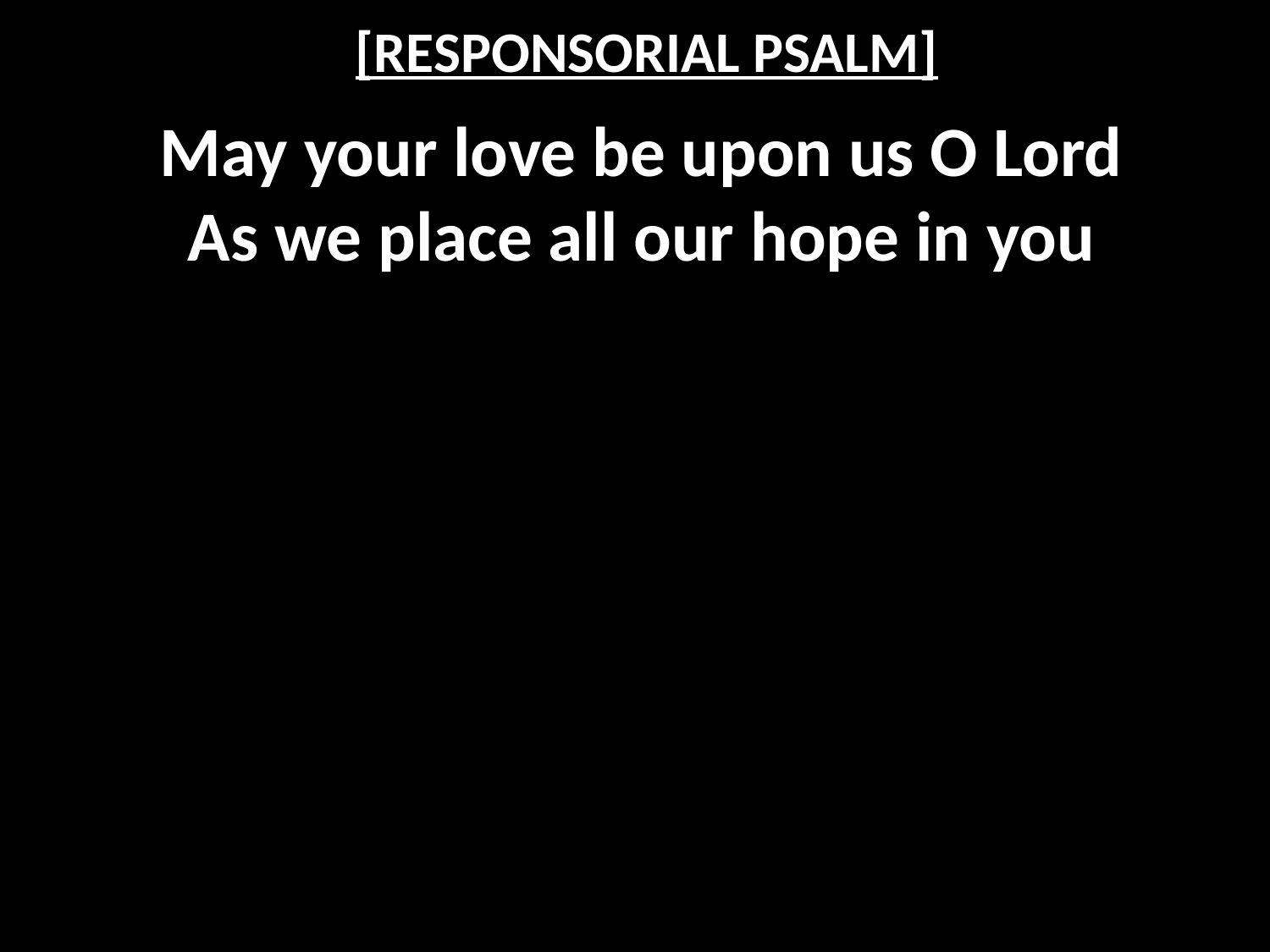

# [RESPONSORIAL PSALM]
May your love be upon us O Lord
As we place all our hope in you